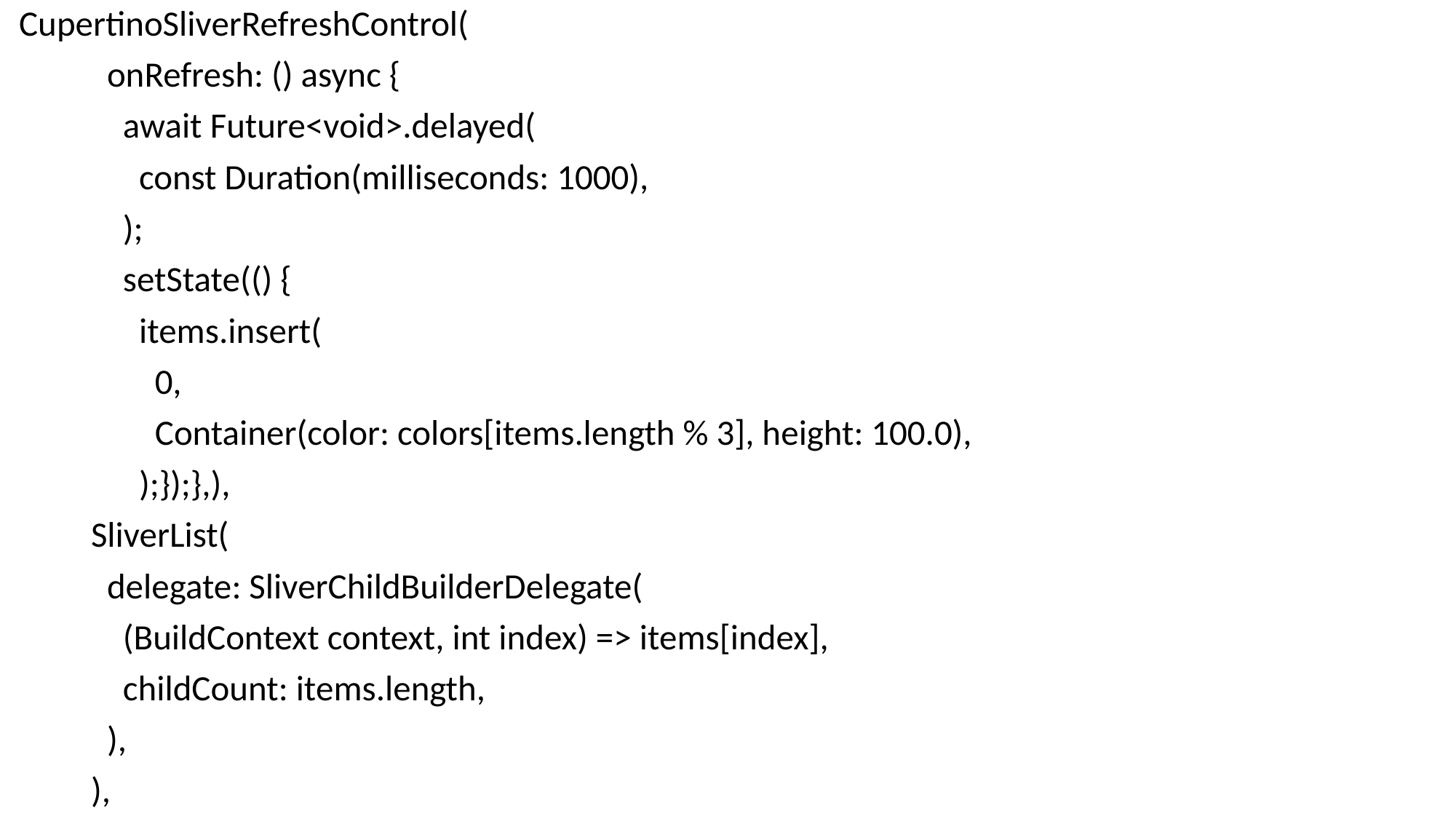

CupertinoSliverRefreshControl(
            onRefresh: () async {
              await Future<void>.delayed(
                const Duration(milliseconds: 1000),
              );
              setState(() {
                items.insert(
                  0,
                  Container(color: colors[items.length % 3], height: 100.0),
                );});},),
          SliverList(
            delegate: SliverChildBuilderDelegate(
              (BuildContext context, int index) => items[index],
              childCount: items.length,
            ),
          ),